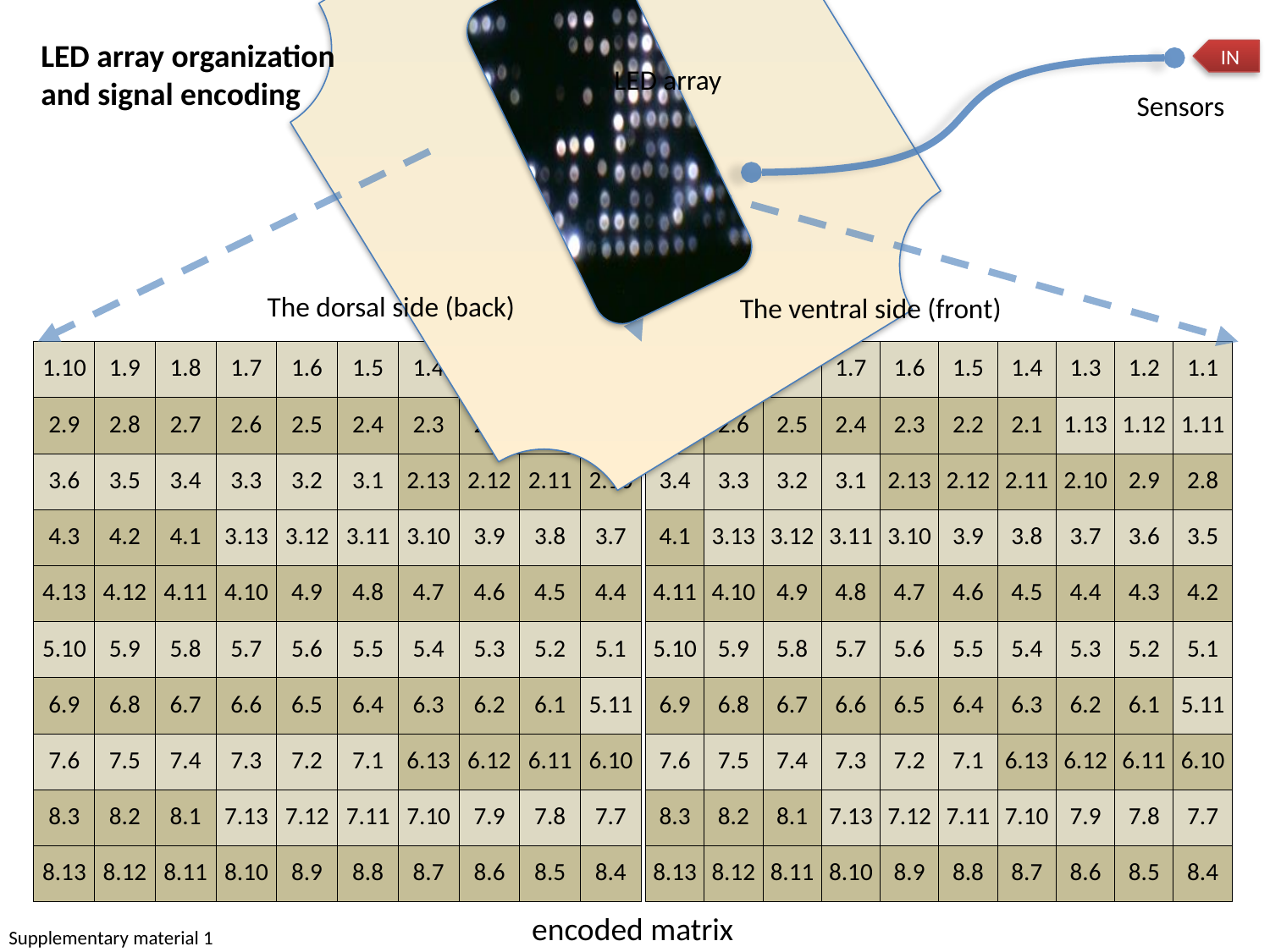

LED array organization
and signal encoding
IN

LED array
Sensors
The dorsal side (back)
The ventral side (front)
| 1.10 | 1.9 | 1.8 | 1.7 | 1.6 | 1.5 | 1.4 | 1.3 | 1.2 | 1.1 |
| --- | --- | --- | --- | --- | --- | --- | --- | --- | --- |
| 2.9 | 2.8 | 2.7 | 2.6 | 2.5 | 2.4 | 2.3 | 2.2 | 2.1 | 1.11 |
| 3.6 | 3.5 | 3.4 | 3.3 | 3.2 | 3.1 | 2.13 | 2.12 | 2.11 | 2.10 |
| 4.3 | 4.2 | 4.1 | 3.13 | 3.12 | 3.11 | 3.10 | 3.9 | 3.8 | 3.7 |
| 4.13 | 4.12 | 4.11 | 4.10 | 4.9 | 4.8 | 4.7 | 4.6 | 4.5 | 4.4 |
| 5.10 | 5.9 | 5.8 | 5.7 | 5.6 | 5.5 | 5.4 | 5.3 | 5.2 | 5.1 |
| 6.9 | 6.8 | 6.7 | 6.6 | 6.5 | 6.4 | 6.3 | 6.2 | 6.1 | 5.11 |
| 7.6 | 7.5 | 7.4 | 7.3 | 7.2 | 7.1 | 6.13 | 6.12 | 6.11 | 6.10 |
| 8.3 | 8.2 | 8.1 | 7.13 | 7.12 | 7.11 | 7.10 | 7.9 | 7.8 | 7.7 |
| 8.13 | 8.12 | 8.11 | 8.10 | 8.9 | 8.8 | 8.7 | 8.6 | 8.5 | 8.4 |
| 1.10 | 1.9 | 1.8 | 1.7 | 1.6 | 1.5 | 1.4 | 1.3 | 1.2 | 1.1 |
| --- | --- | --- | --- | --- | --- | --- | --- | --- | --- |
| 2.7 | 2.6 | 2.5 | 2.4 | 2.3 | 2.2 | 2.1 | 1.13 | 1.12 | 1.11 |
| 3.4 | 3.3 | 3.2 | 3.1 | 2.13 | 2.12 | 2.11 | 2.10 | 2.9 | 2.8 |
| 4.1 | 3.13 | 3.12 | 3.11 | 3.10 | 3.9 | 3.8 | 3.7 | 3.6 | 3.5 |
| 4.11 | 4.10 | 4.9 | 4.8 | 4.7 | 4.6 | 4.5 | 4.4 | 4.3 | 4.2 |
| 5.10 | 5.9 | 5.8 | 5.7 | 5.6 | 5.5 | 5.4 | 5.3 | 5.2 | 5.1 |
| 6.9 | 6.8 | 6.7 | 6.6 | 6.5 | 6.4 | 6.3 | 6.2 | 6.1 | 5.11 |
| 7.6 | 7.5 | 7.4 | 7.3 | 7.2 | 7.1 | 6.13 | 6.12 | 6.11 | 6.10 |
| 8.3 | 8.2 | 8.1 | 7.13 | 7.12 | 7.11 | 7.10 | 7.9 | 7.8 | 7.7 |
| 8.13 | 8.12 | 8.11 | 8.10 | 8.9 | 8.8 | 8.7 | 8.6 | 8.5 | 8.4 |
encoded matrix
Supplementary material 1